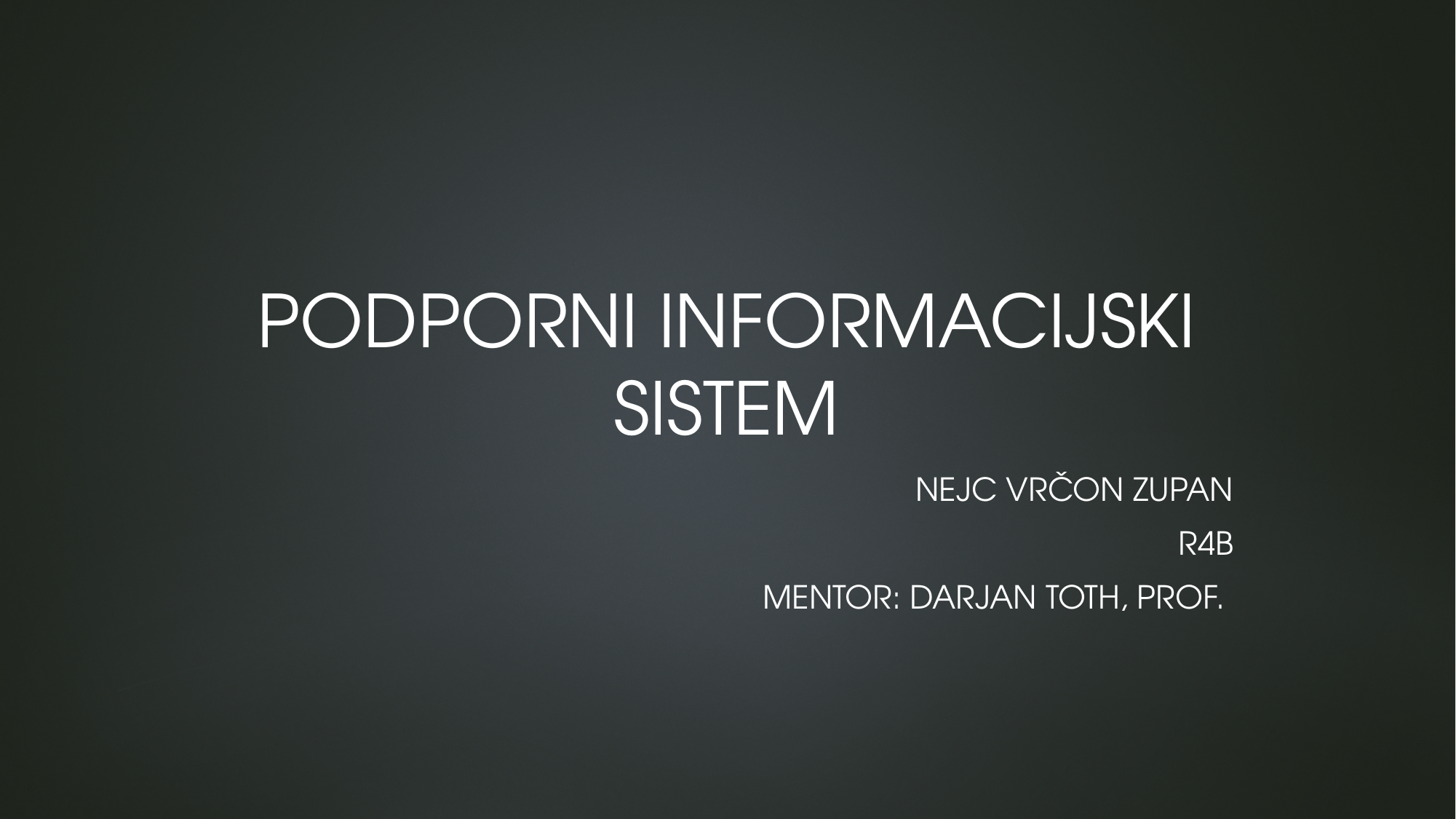

# Podporni informacijski sistem
Nejc Vrčon Zupan
R4B
Mentor: Darjan Toth, prof.